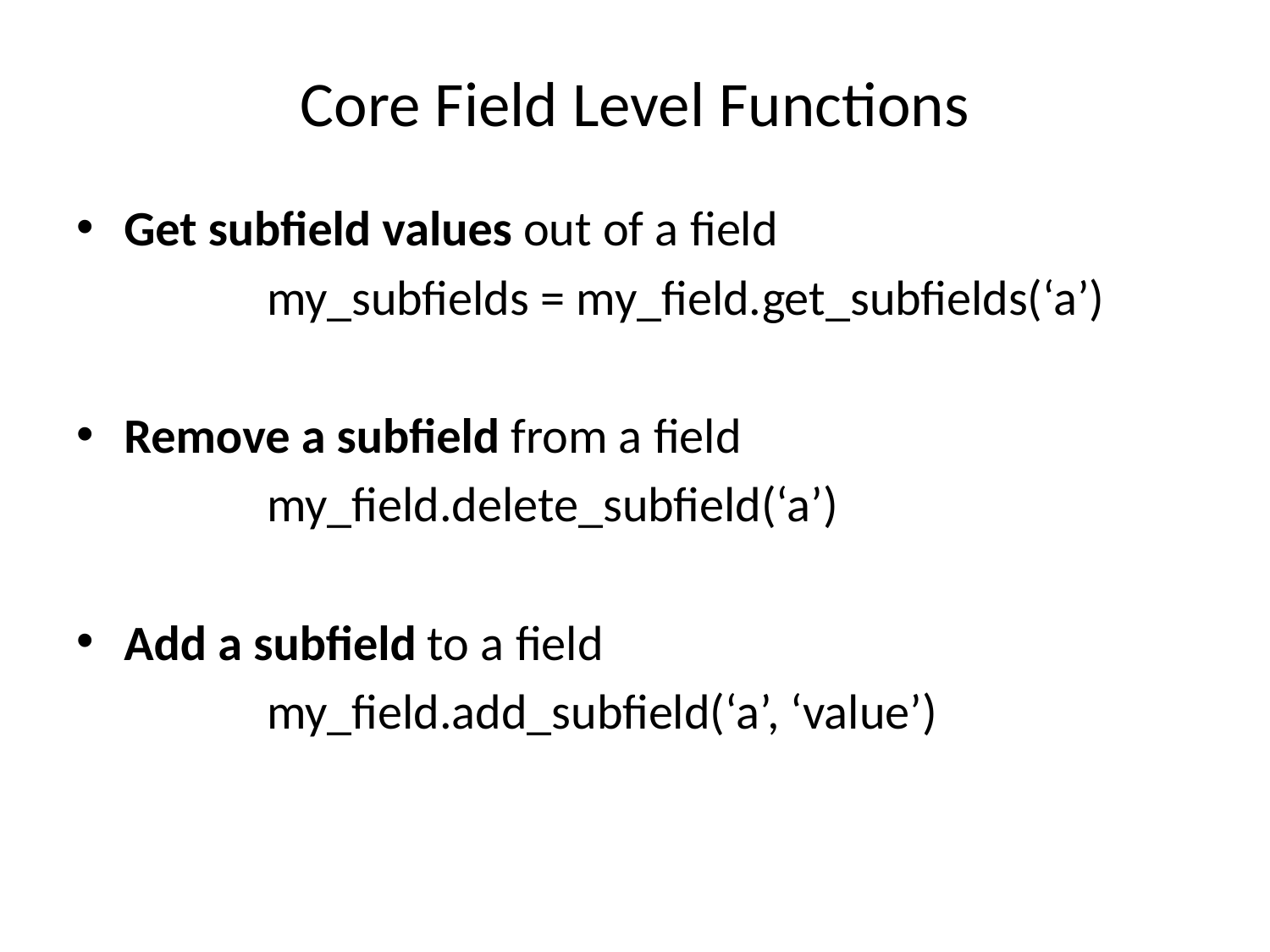

# Core Field Level Functions
Get subfield values out of a field
	my_subfields = my_field.get_subfields(‘a’)

Remove a subfield from a field
	my_field.delete_subfield(‘a’)

Add a subfield to a field
	my_field.add_subfield(‘a’, ‘value’)